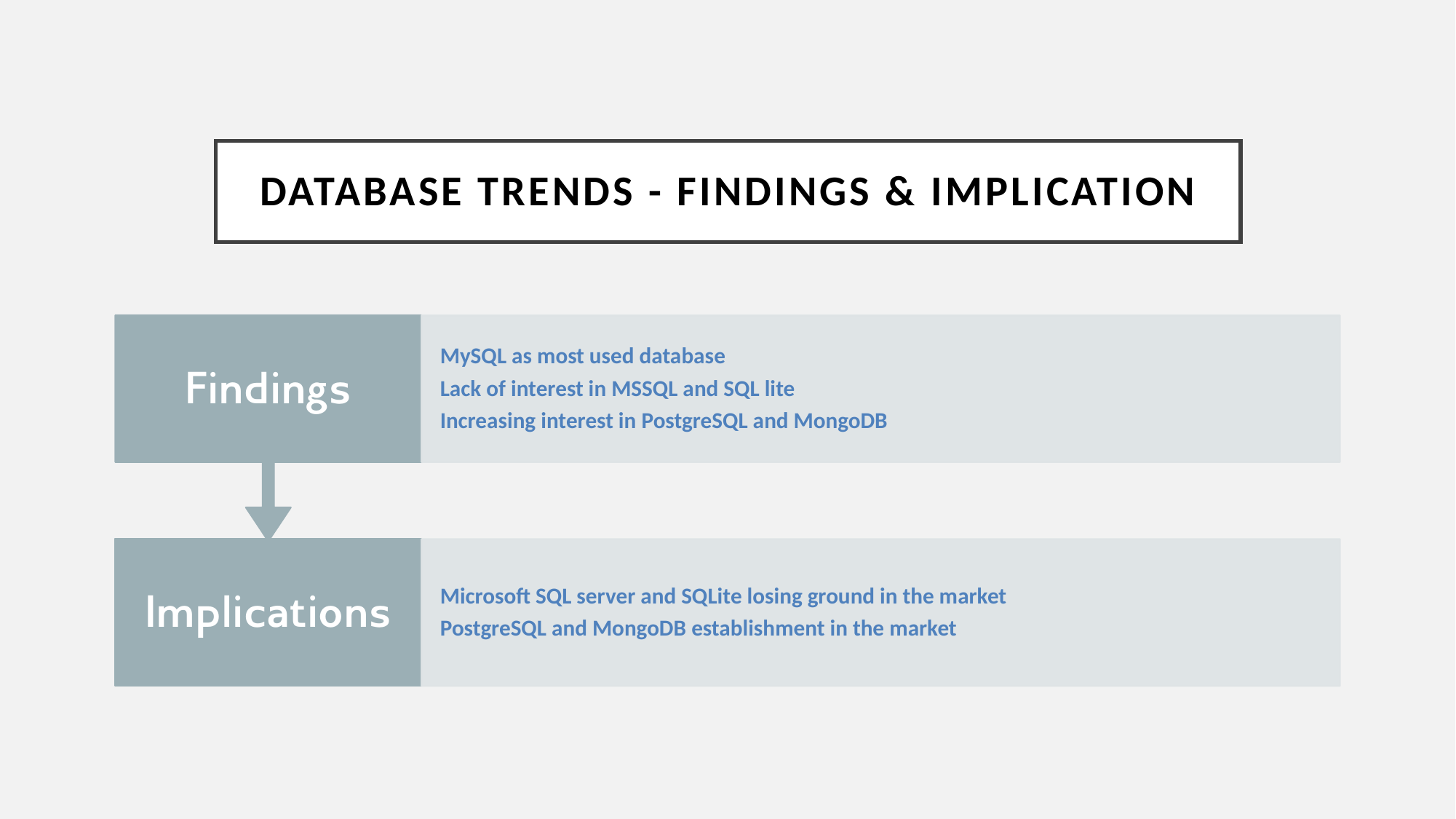

# DATABASE TRENDS - FINDINGS & IMPLICATIOn
Implications
Microsoft SQL server and SQLite losing ground in the market
PostgreSQL and MongoDB establishment in the market
Findings
MySQL as most used database
Lack of interest in MSSQL and SQL lite
Increasing interest in PostgreSQL and MongoDB